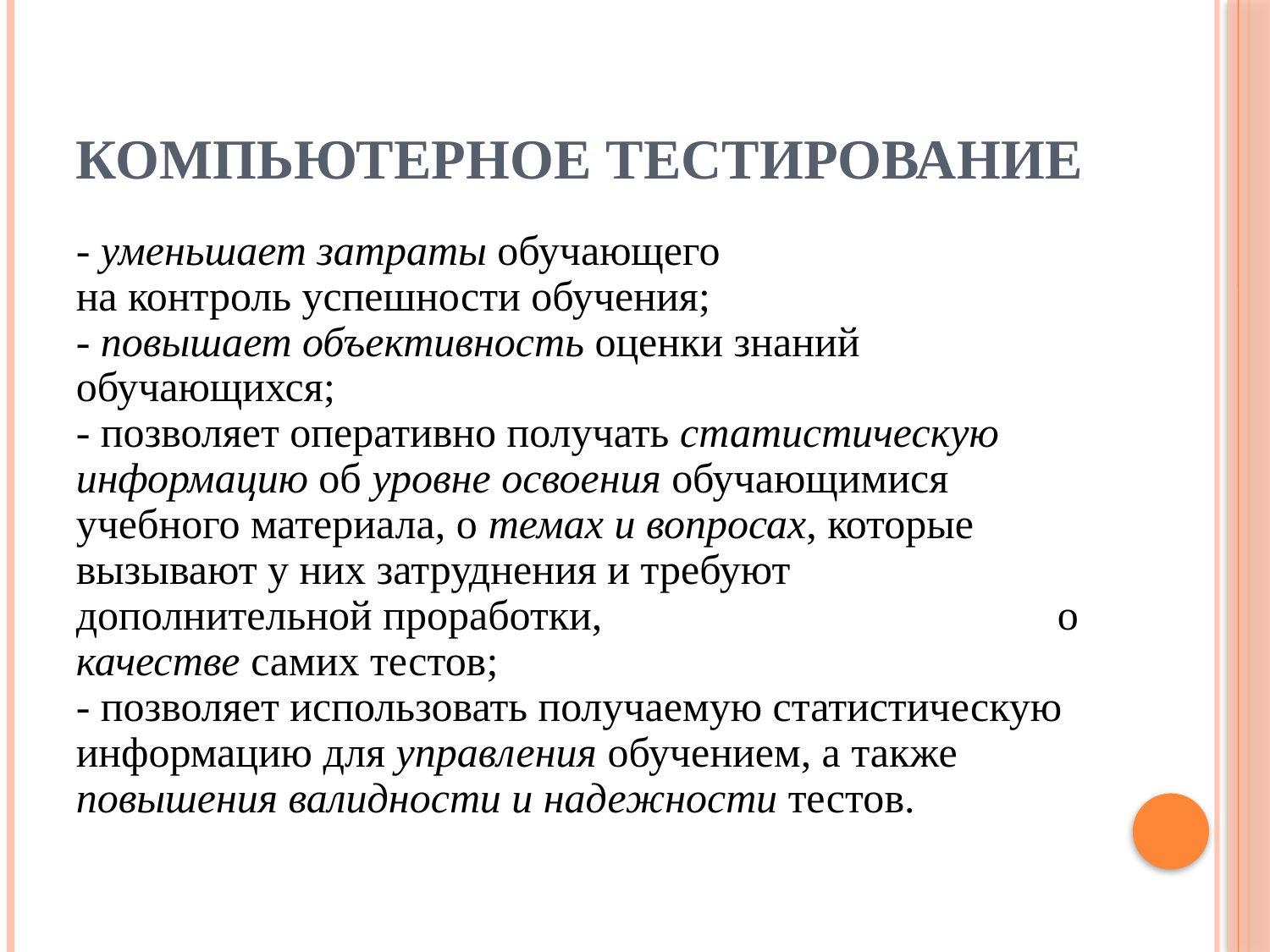

# Компьютерное тестирование
- уменьшает затраты обучающего                                   на контроль успешности обучения;
- повышает объективность оценки знаний обучающихся;
- позволяет оперативно получать статистическую информацию об уровне освоения обучающимися учебного материала, о темах и вопросах, которые  вызывают у них затруднения и требуют дополнительной проработки,                                           о качестве самих тестов;
- позволяет использовать получаемую статистическую информацию для управления обучением, а также повышения валидности и надежности тестов.